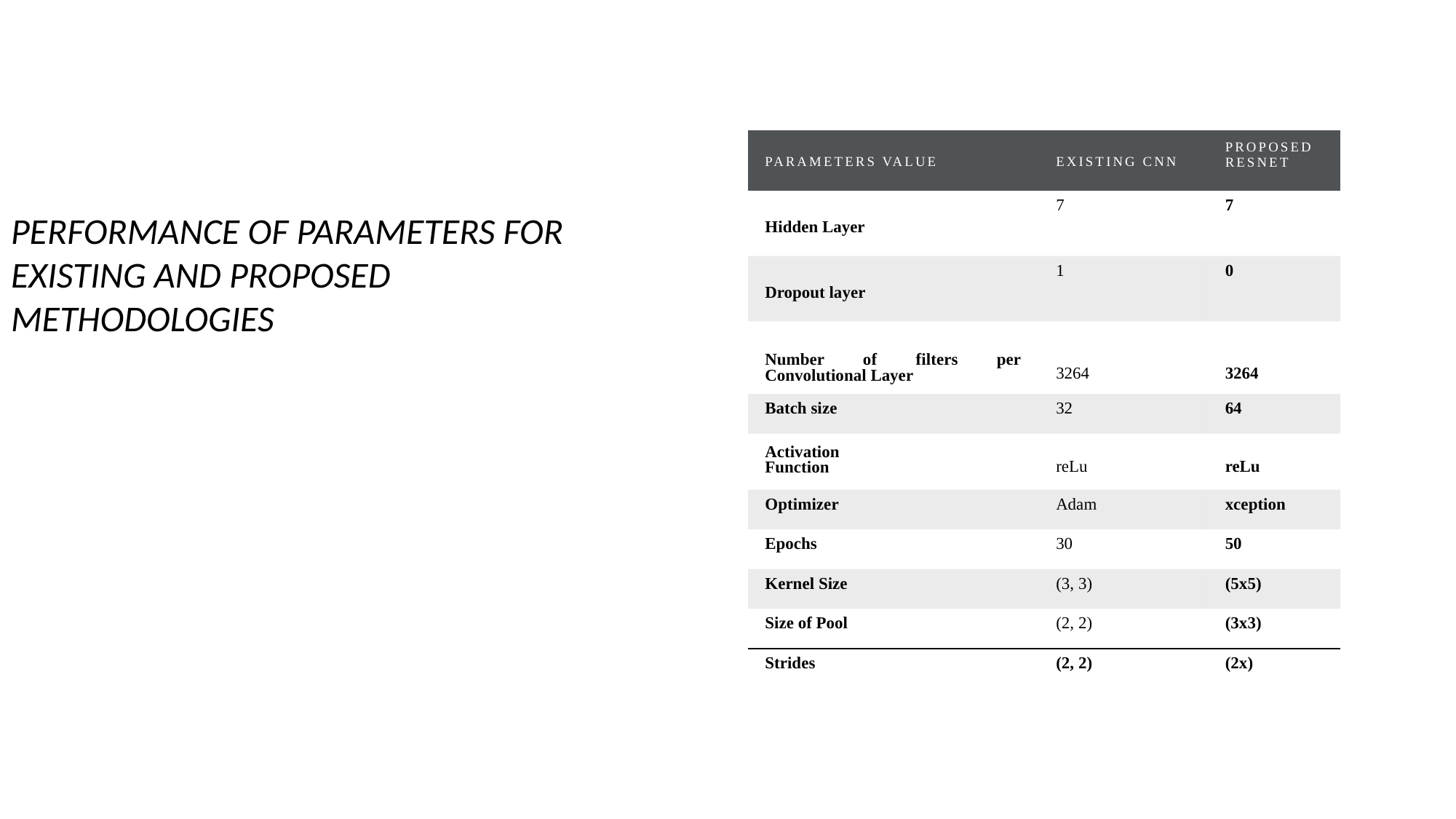

# Performance of parameters for existing and proposed methodologies

| Parameters Value | Existing CNN | Proposed RESNET |
| --- | --- | --- |
| Hidden Layer | 7 | 7 |
| Dropout layer | 1 | 0 |
| Number of filters per Convolutional Layer | 3264 | 3264 |
| Batch size | 32 | 64 |
| Activation Function | reLu | reLu |
| Optimizer | Adam | xception |
| Epochs | 30 | 50 |
| Kernel Size | (3, 3) | (5x5) |
| Size of Pool | (2, 2) | (3x3) |
| Strides | (2, 2) | (2x) |
11